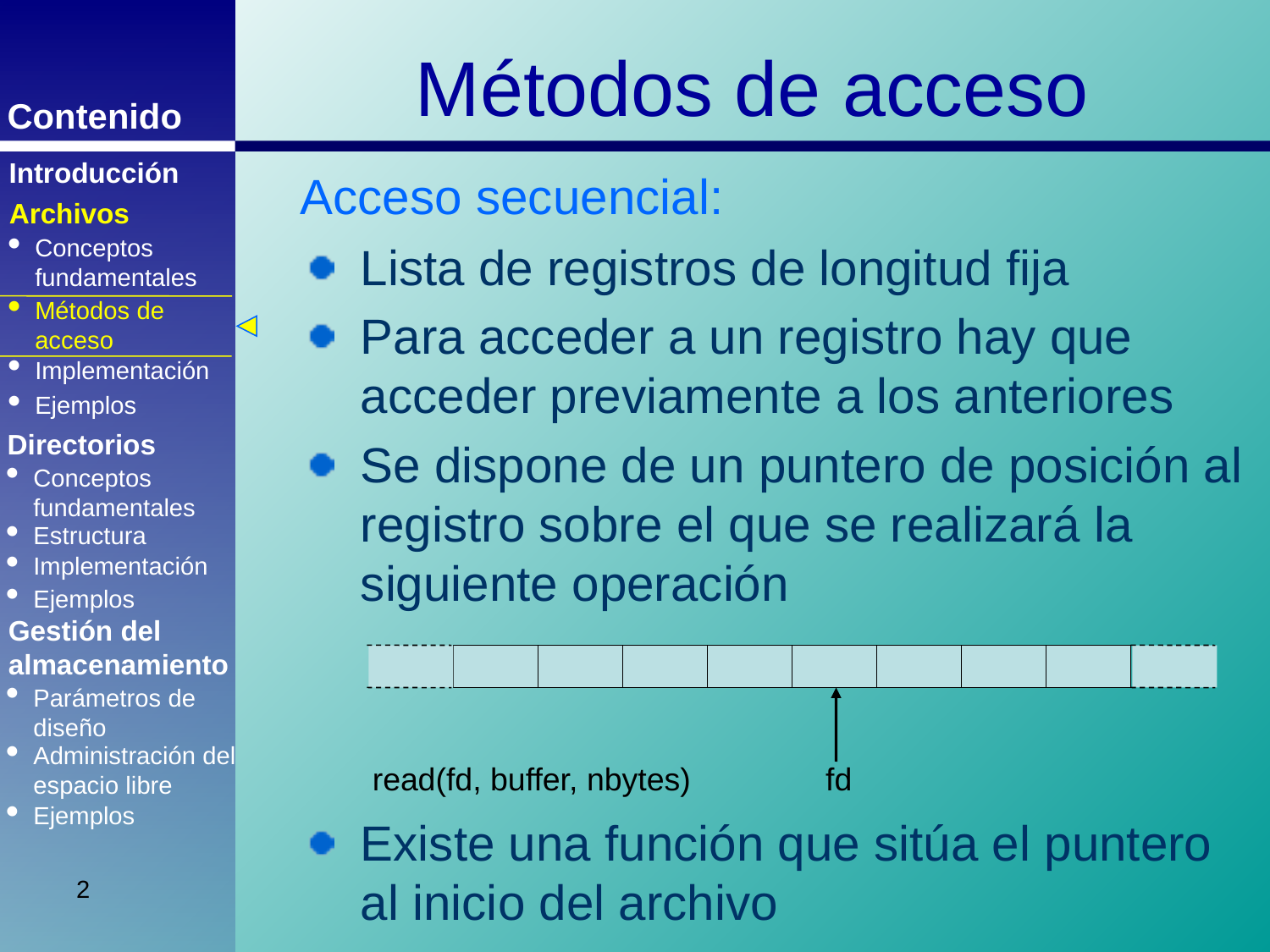

Métodos de acceso
Introducción
Acceso secuencial:
Archivos
Conceptos fundamentales
Lista de registros de longitud fija
Para acceder a un registro hay que acceder previamente a los anteriores
Se dispone de un puntero de posición al registro sobre el que se realizará la siguiente operación

Métodos de acceso

Implementación
Ejemplos
Directorios
Conceptos fundamentales
Estructura
Implementación
Ejemplos
Gestión del almacenamiento

Parámetros de diseño

fd

Administración del espacio libre
read(fd, buffer, nbytes)
Ejemplos
Existe una función que sitúa el puntero al inicio del archivo
2